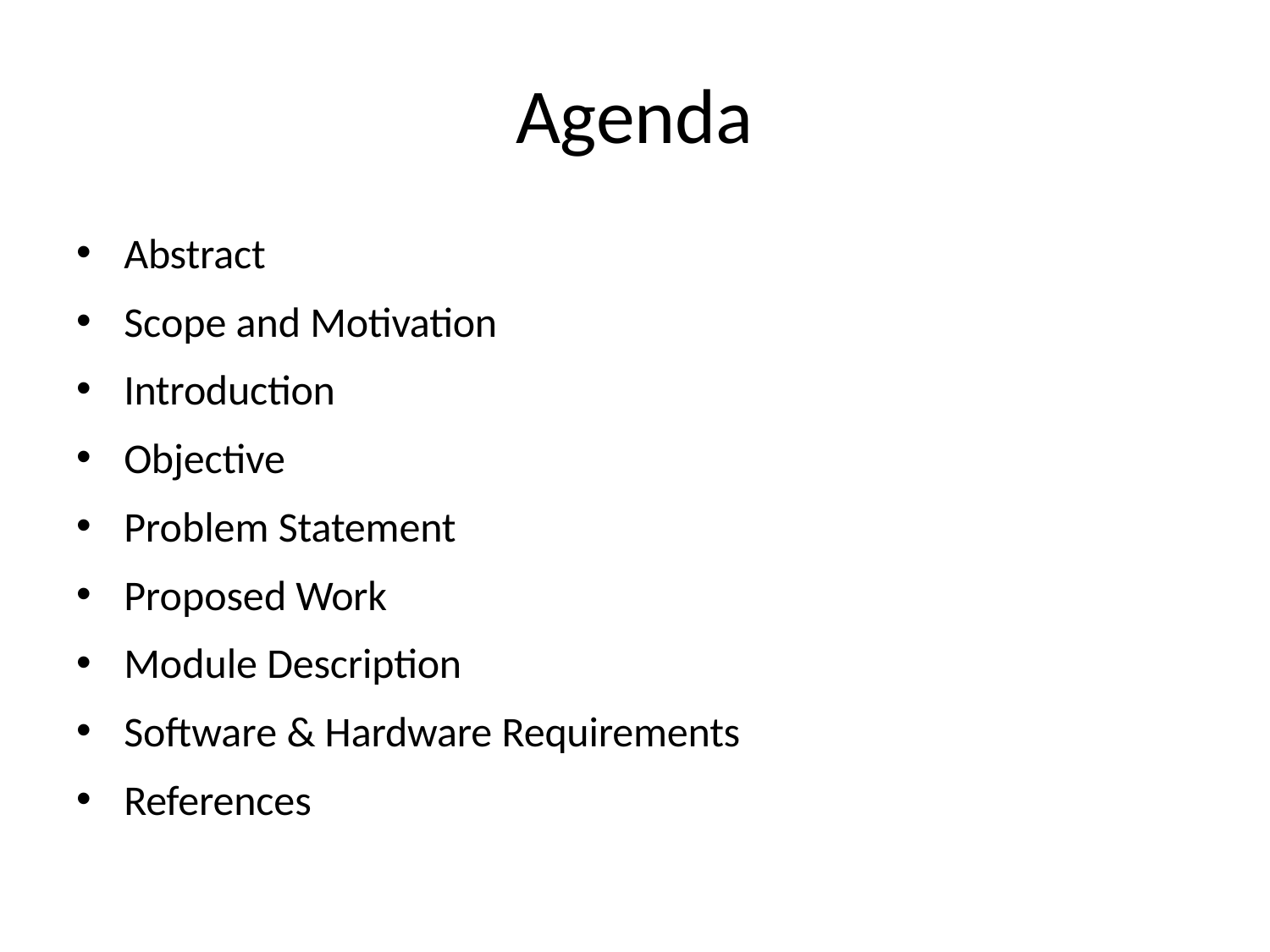

# Agenda
Abstract
Scope and Motivation
Introduction
Objective
Problem Statement
Proposed Work
Module Description
Software & Hardware Requirements
References